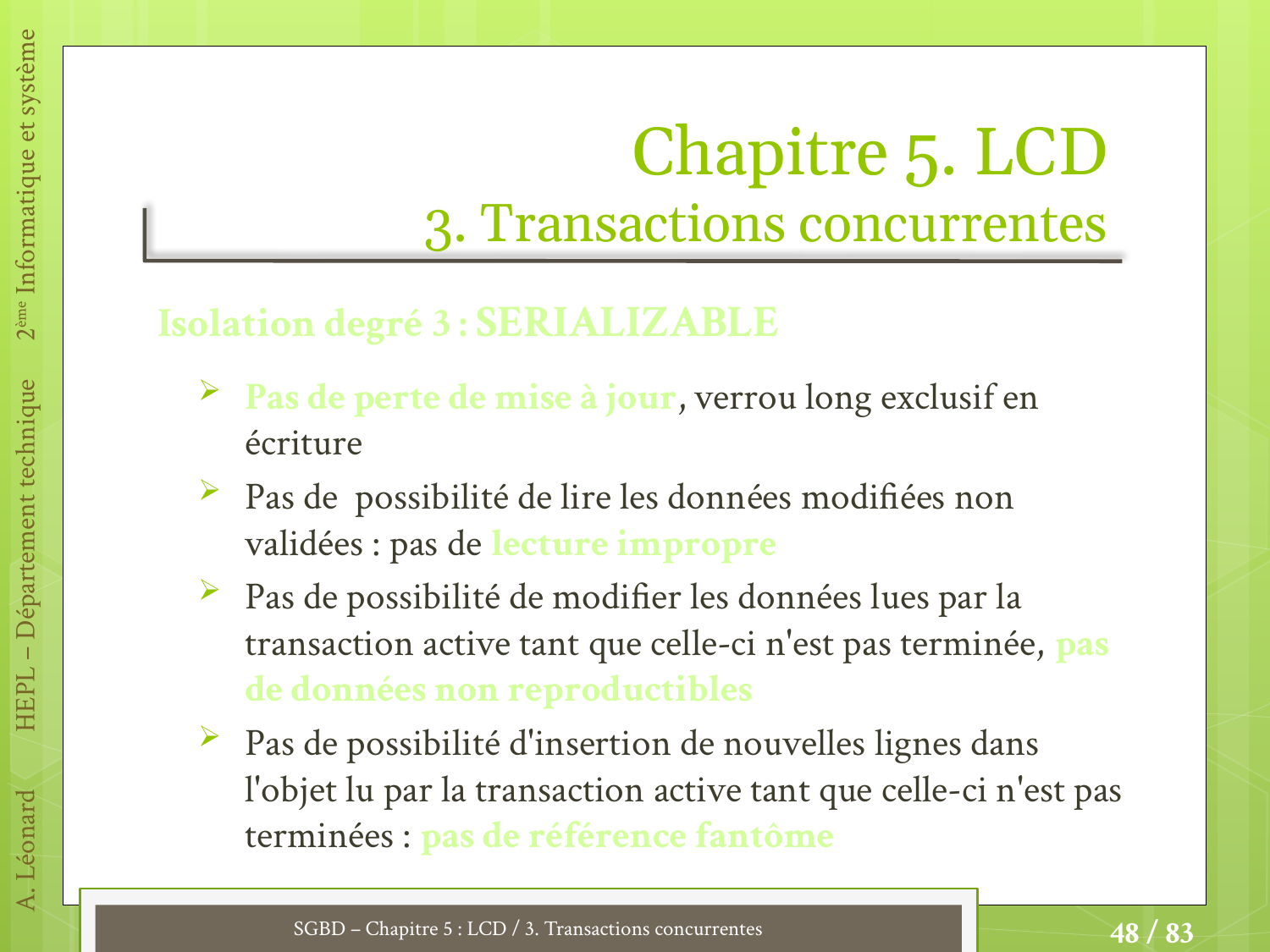

# Chapitre 5. LCD 3. Transactions concurrentes
Isolation degré 3 : SERIALIZABLE

Pas de perte de mise à jour, verrou long exclusif en écriture
Pas de  possibilité de lire les données modifiées non validées : pas de lecture impropre
Pas de possibilité de modifier les données lues par la transaction active tant que celle-ci n'est pas terminée, pas de données non reproductibles
Pas de possibilité d'insertion de nouvelles lignes dans l'objet lu par la transaction active tant que celle-ci n'est pas terminées : pas de référence fantôme
SGBD – Chapitre 5 : LCD / 3. Transactions concurrentes